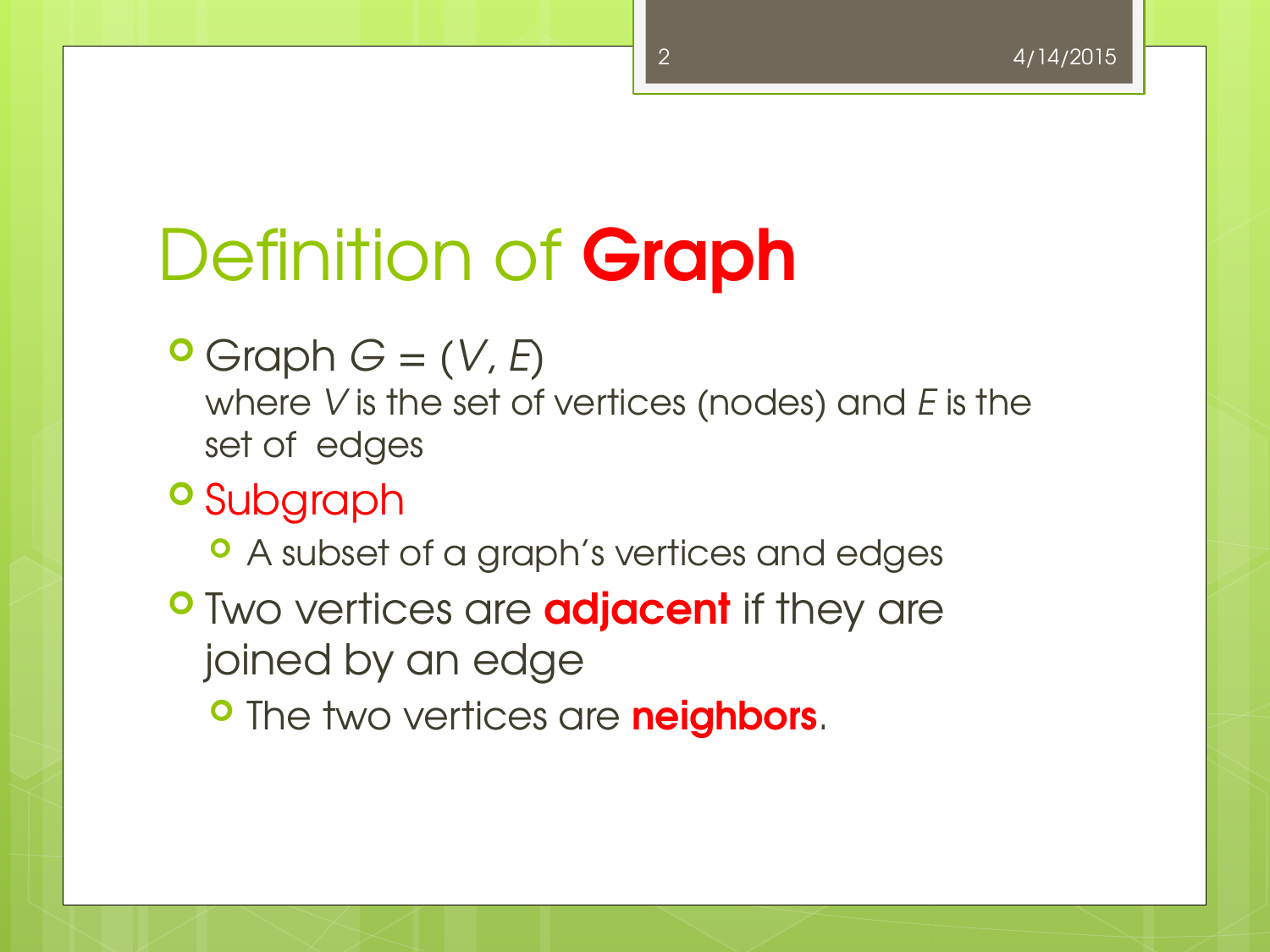

2
4/14/2015
# Definition of Graph
Graph G = (V, E)
where V is the set of vertices (nodes) and E is the set of  edges
Subgraph
A subset of a graph’s vertices and edges
Two vertices are adjacent if they are joined by an edge
The two vertices are neighbors.